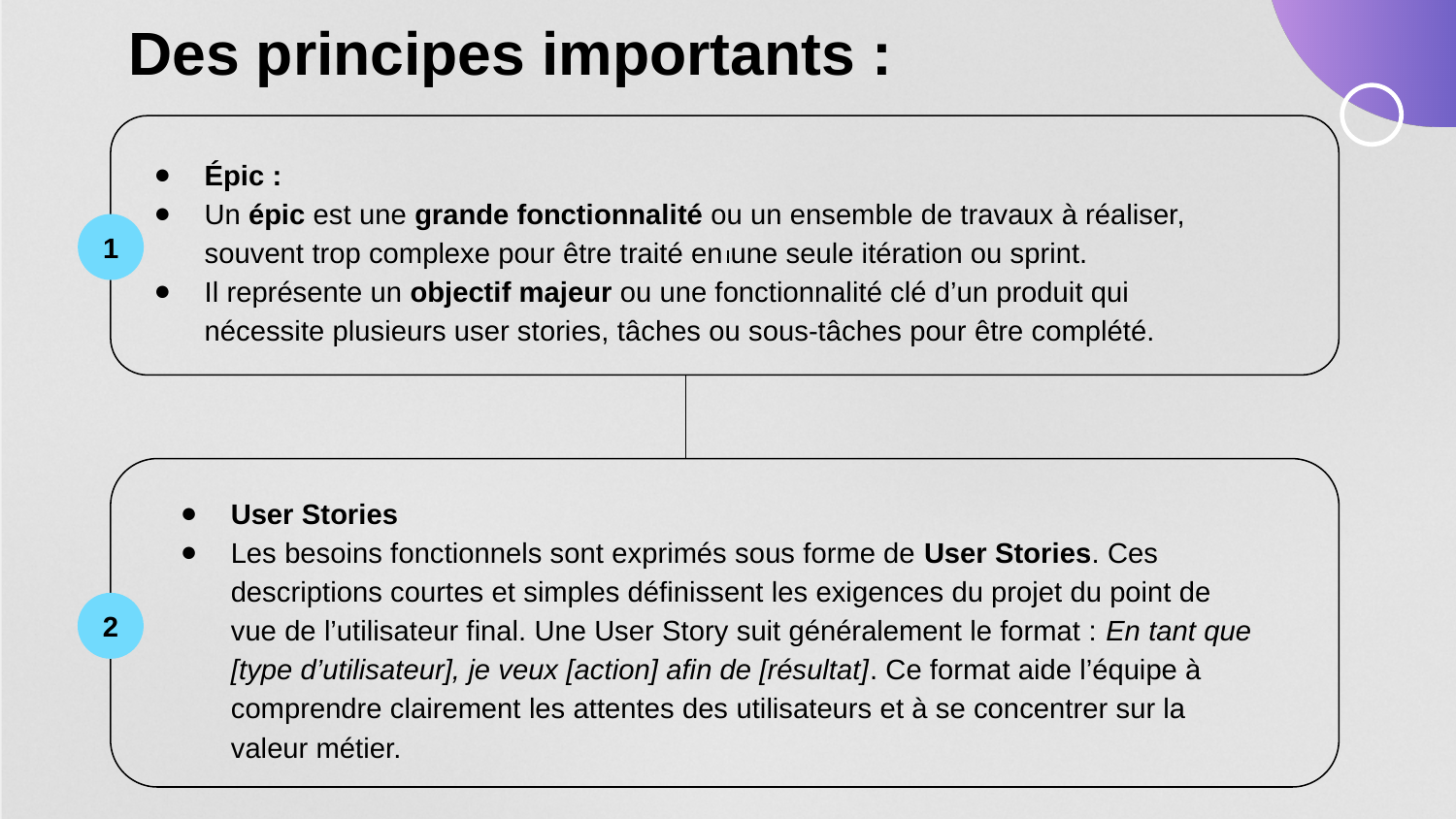

# Des principes importants :
Épic :
Un épic est une grande fonctionnalité ou un ensemble de travaux à réaliser, souvent trop complexe pour être traité en une seule itération ou sprint.
Il représente un objectif majeur ou une fonctionnalité clé d’un produit qui nécessite plusieurs user stories, tâches ou sous-tâches pour être complété.

1
User Stories
Les besoins fonctionnels sont exprimés sous forme de User Stories. Ces descriptions courtes et simples définissent les exigences du projet du point de vue de l’utilisateur final. Une User Story suit généralement le format : En tant que [type d’utilisateur], je veux [action] afin de [résultat]. Ce format aide l’équipe à comprendre clairement les attentes des utilisateurs et à se concentrer sur la valeur métier.

2